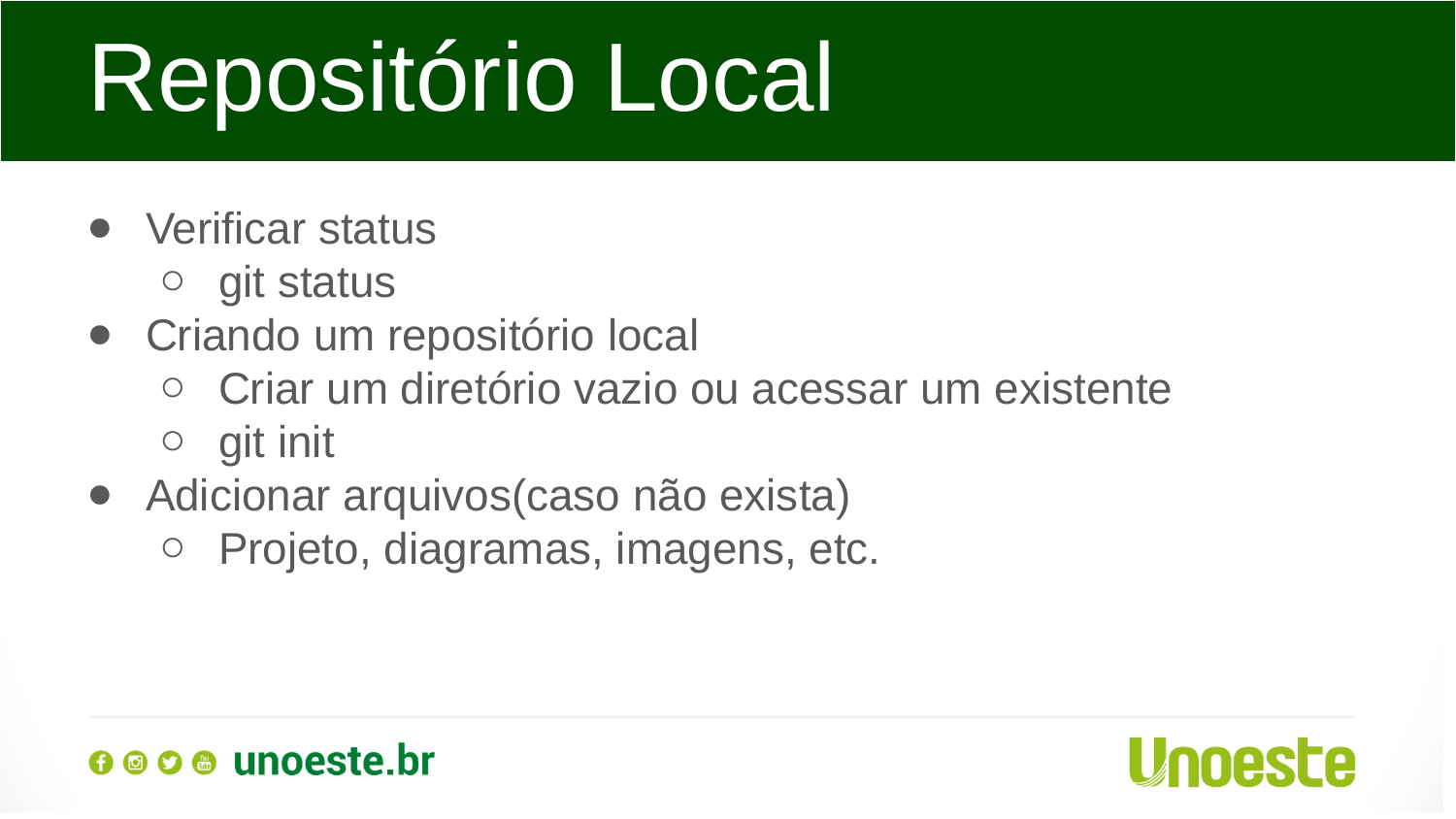

Repositório Local
Verificar status
git status
Criando um repositório local
Criar um diretório vazio ou acessar um existente
git init
Adicionar arquivos(caso não exista)
Projeto, diagramas, imagens, etc.